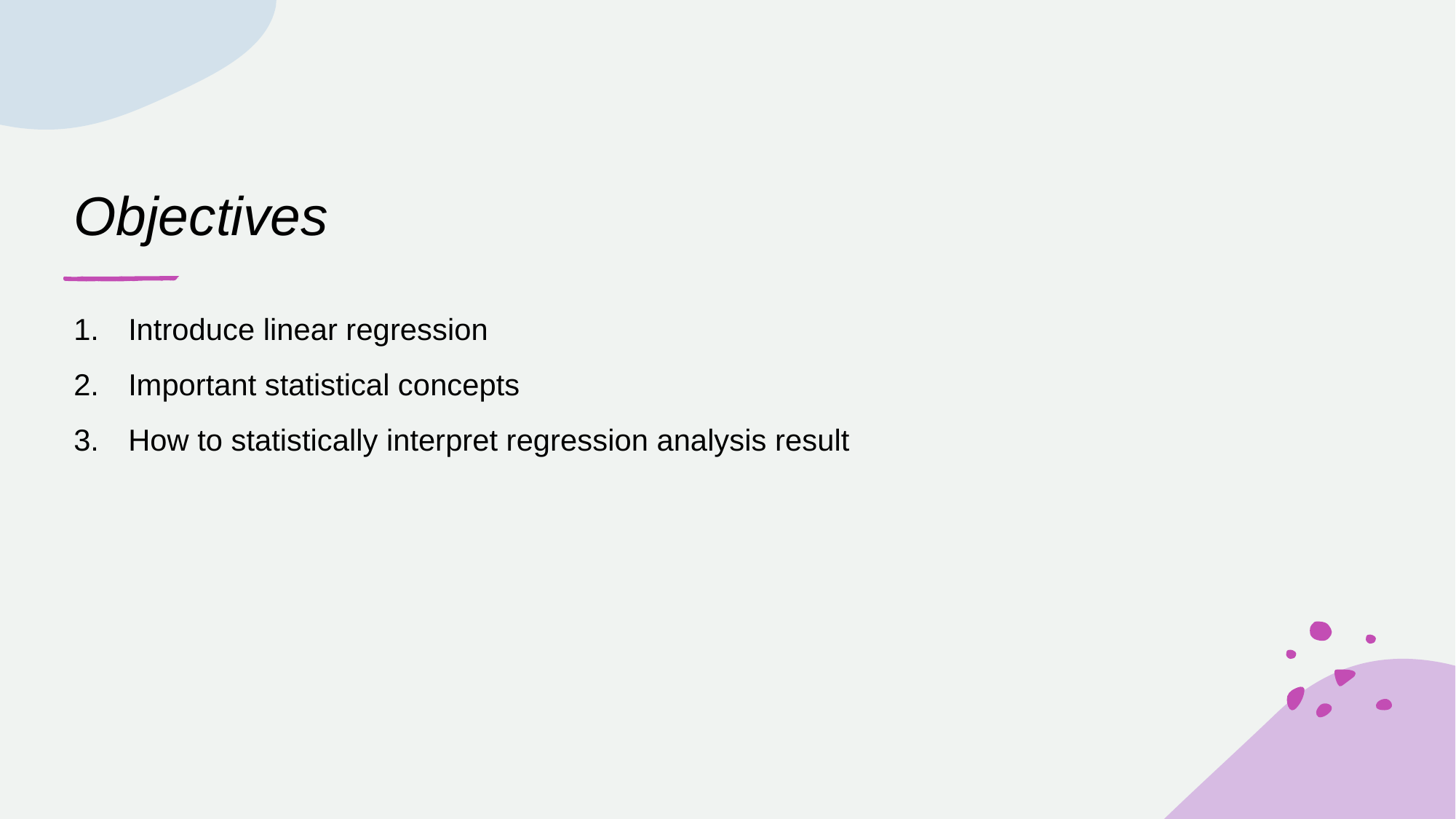

# Objectives
Introduce linear regression
Important statistical concepts
How to statistically interpret regression analysis result